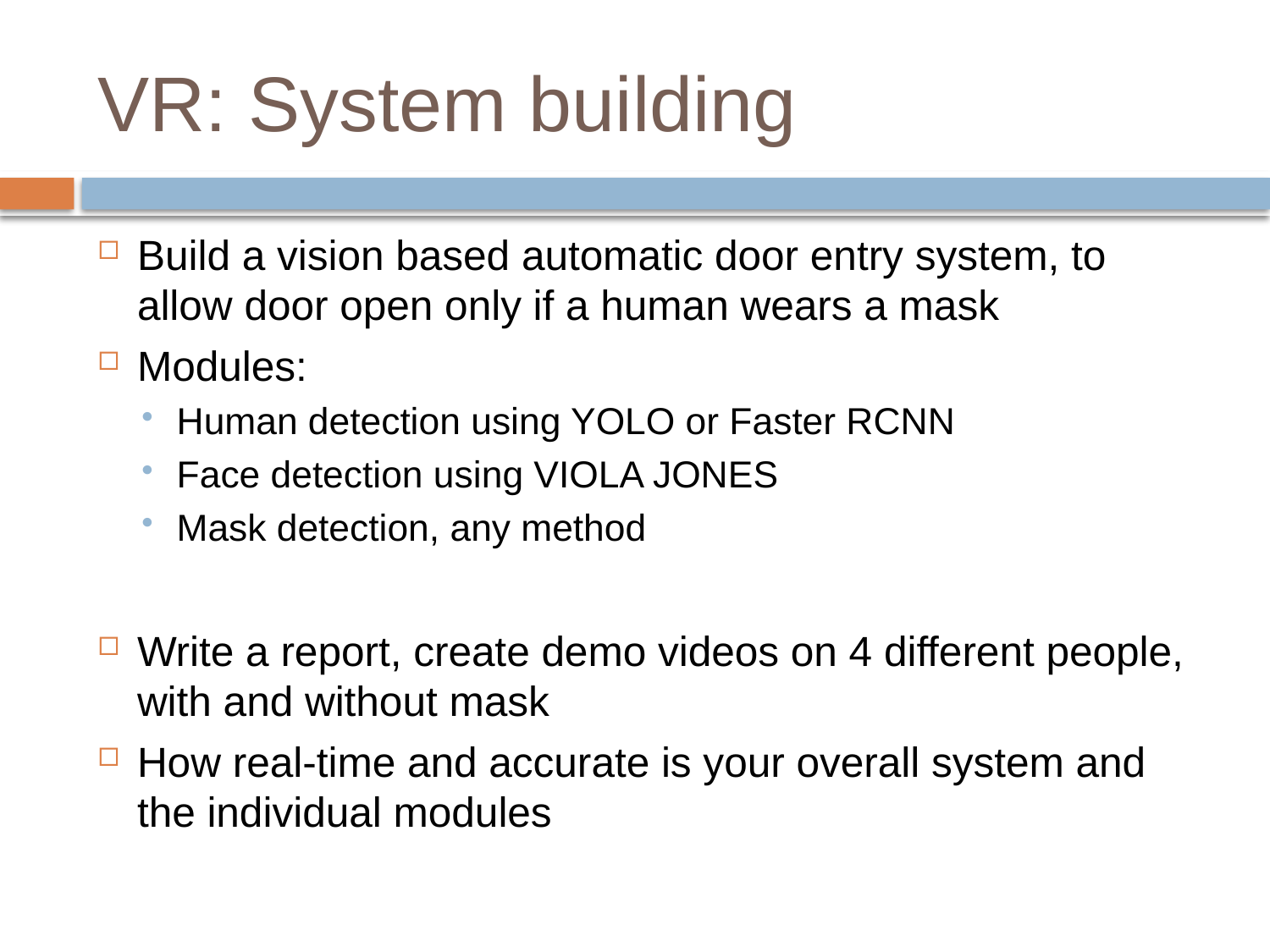

# VR: System building
Build a vision based automatic door entry system, to allow door open only if a human wears a mask
Modules:
Human detection using YOLO or Faster RCNN
Face detection using VIOLA JONES
Mask detection, any method

Write a report, create demo videos on 4 different people, with and without mask
How real-time and accurate is your overall system and the individual modules